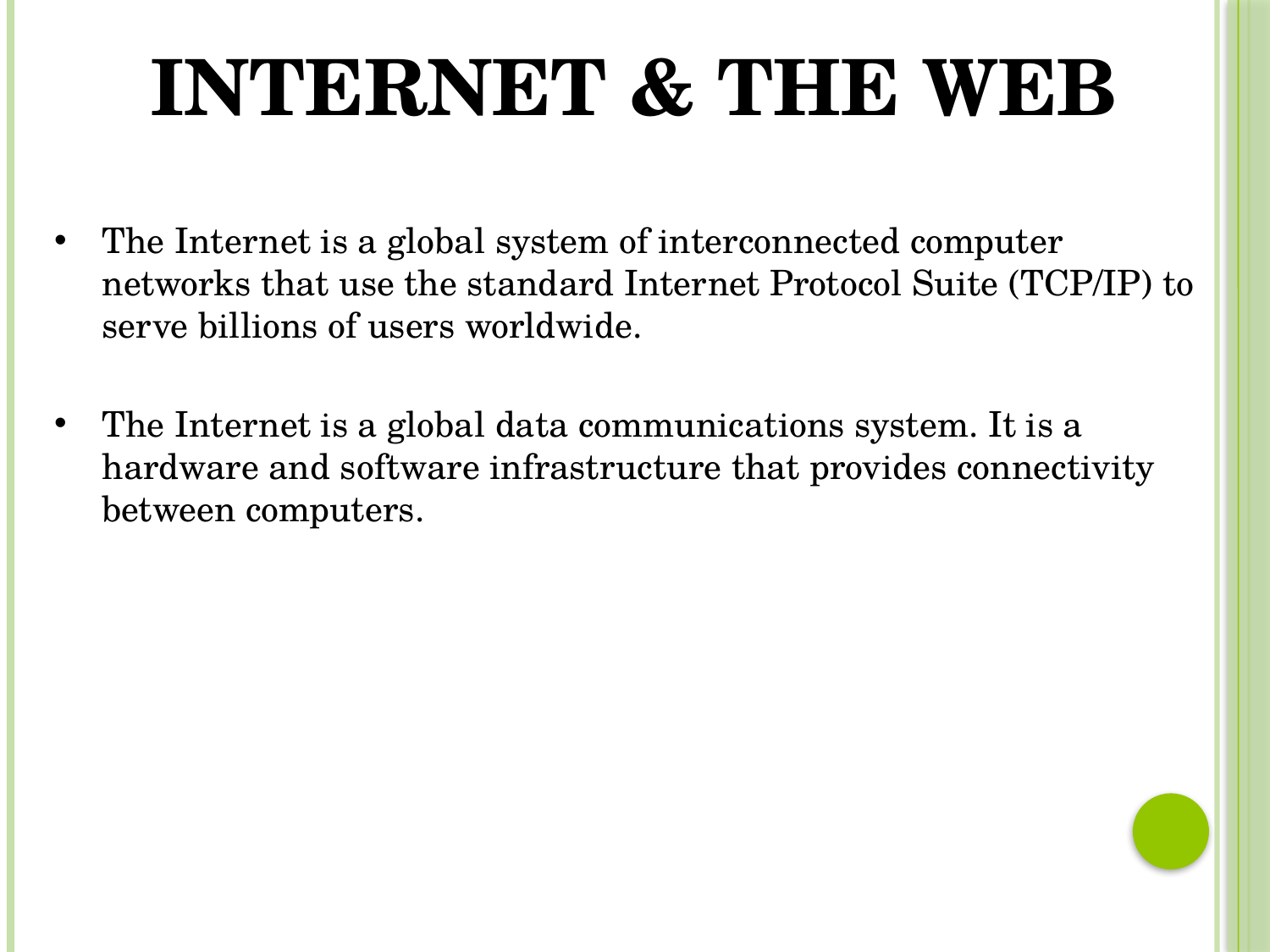

INTERNET & THE WEB
The Internet is a global system of interconnected computer networks that use the standard Internet Protocol Suite (TCP/IP) to serve billions of users worldwide.

The Internet is a global data communications system. It is a hardware and software infrastructure that provides connectivity between computers.